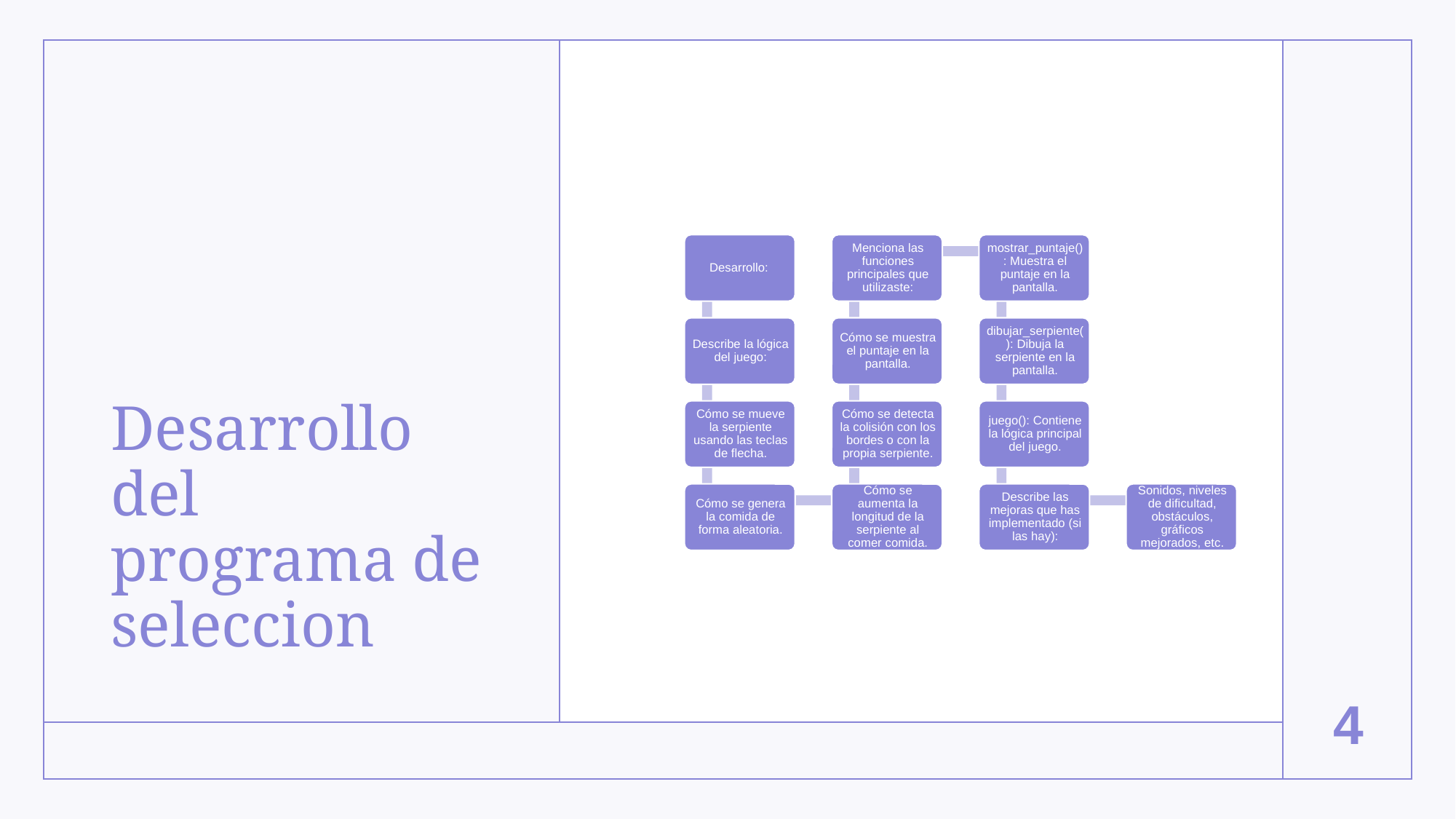

Desarrollo:
Describe la lógica del juego:
Cómo se mueve la serpiente usando las teclas de flecha.
Cómo se genera la comida de forma aleatoria.
Cómo se aumenta la longitud de la serpiente al comer comida.
Cómo se detecta la colisión con los bordes o con la propia serpiente.
Cómo se muestra el puntaje en la pantalla.
Menciona las funciones principales que utilizaste:
mostrar_puntaje(): Muestra el puntaje en la pantalla.
dibujar_serpiente(): Dibuja la serpiente en la pantalla.
juego(): Contiene la lógica principal del juego.
Describe las mejoras que has implementado (si las hay):
Sonidos, niveles de dificultad, obstáculos, gráficos mejorados, etc.
# Desarrollo del programa de seleccion
4